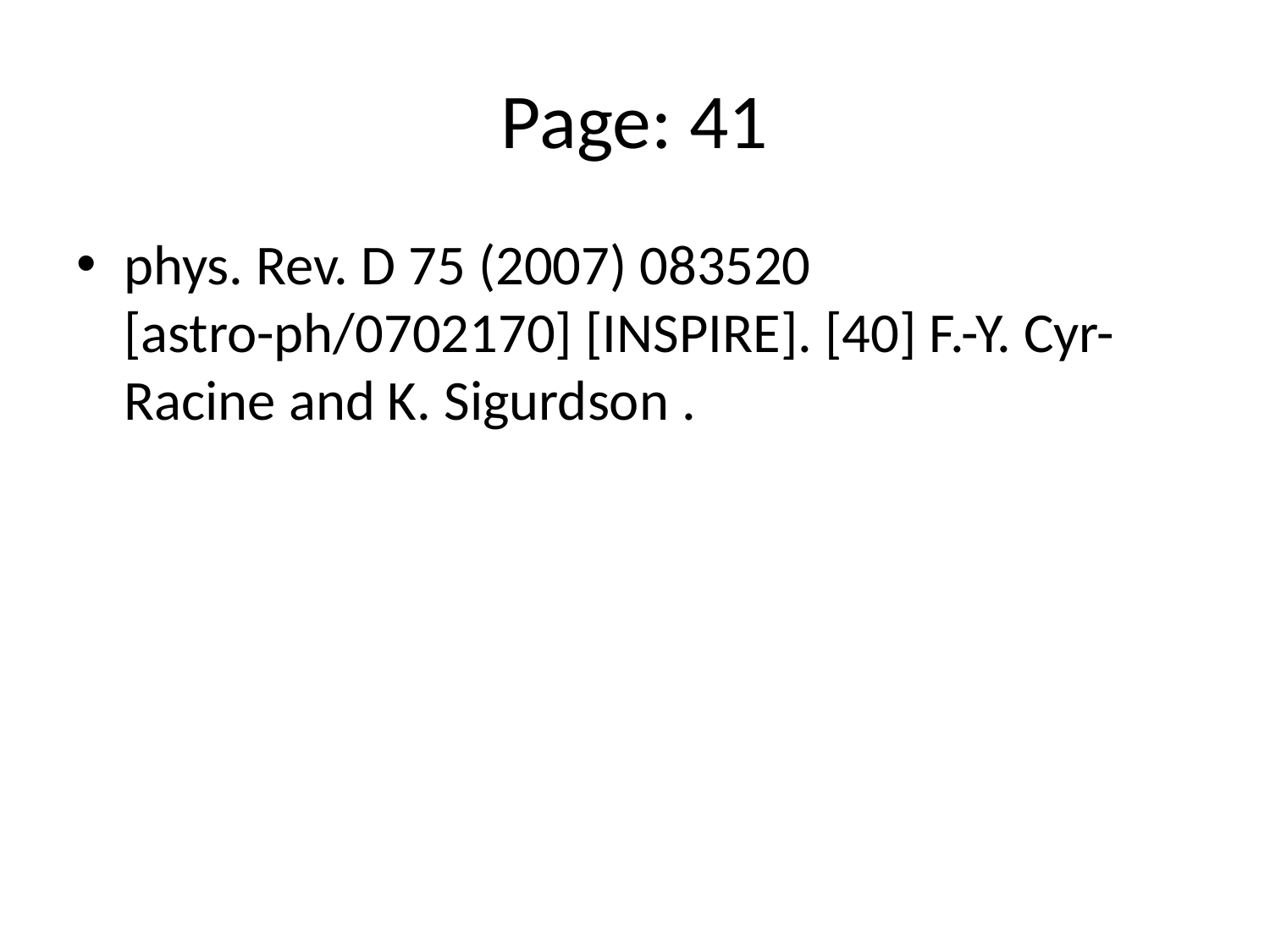

# Page: 41
phys. Rev. D 75 (2007) 083520 [astro-ph/0702170] [INSPIRE]. [40] F.-Y. Cyr-Racine and K. Sigurdson .